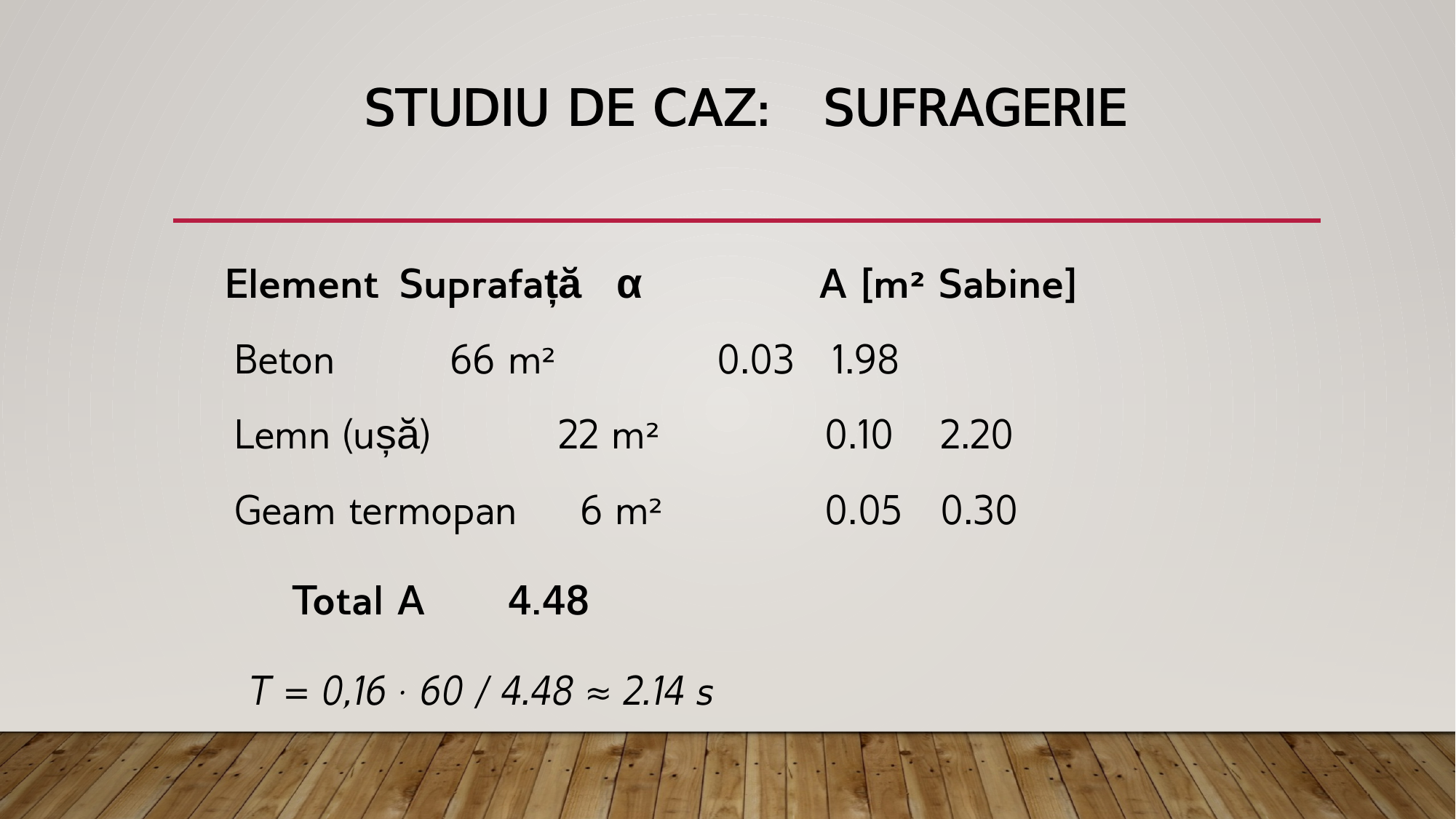

# Studiu de caz:   sufragerie
   Element		Suprafață		α 	       A [m² Sabine]
    Beton		    66 m²	        0.03			1.98
    Lemn (ușă)	    22 m²	        0.10			2.20
    Geam termopan     6 m²	        0.05			0.30
		Total A						4.48
     T = 0,16 · 60 / 4.48 ≈ 2.14 s